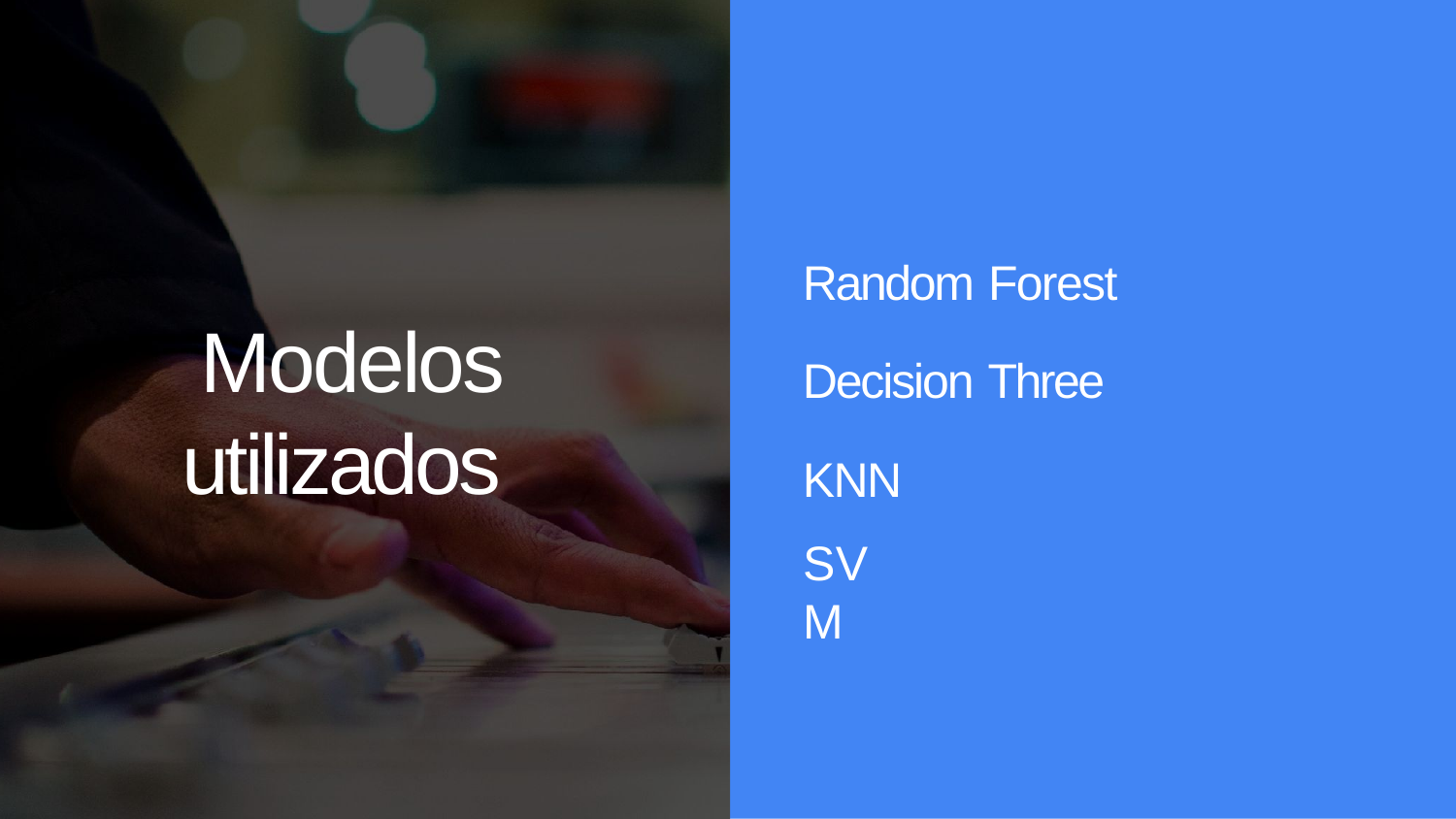

# Random Forest
Decision Three  KNN
Modelos  utilizados
SVM